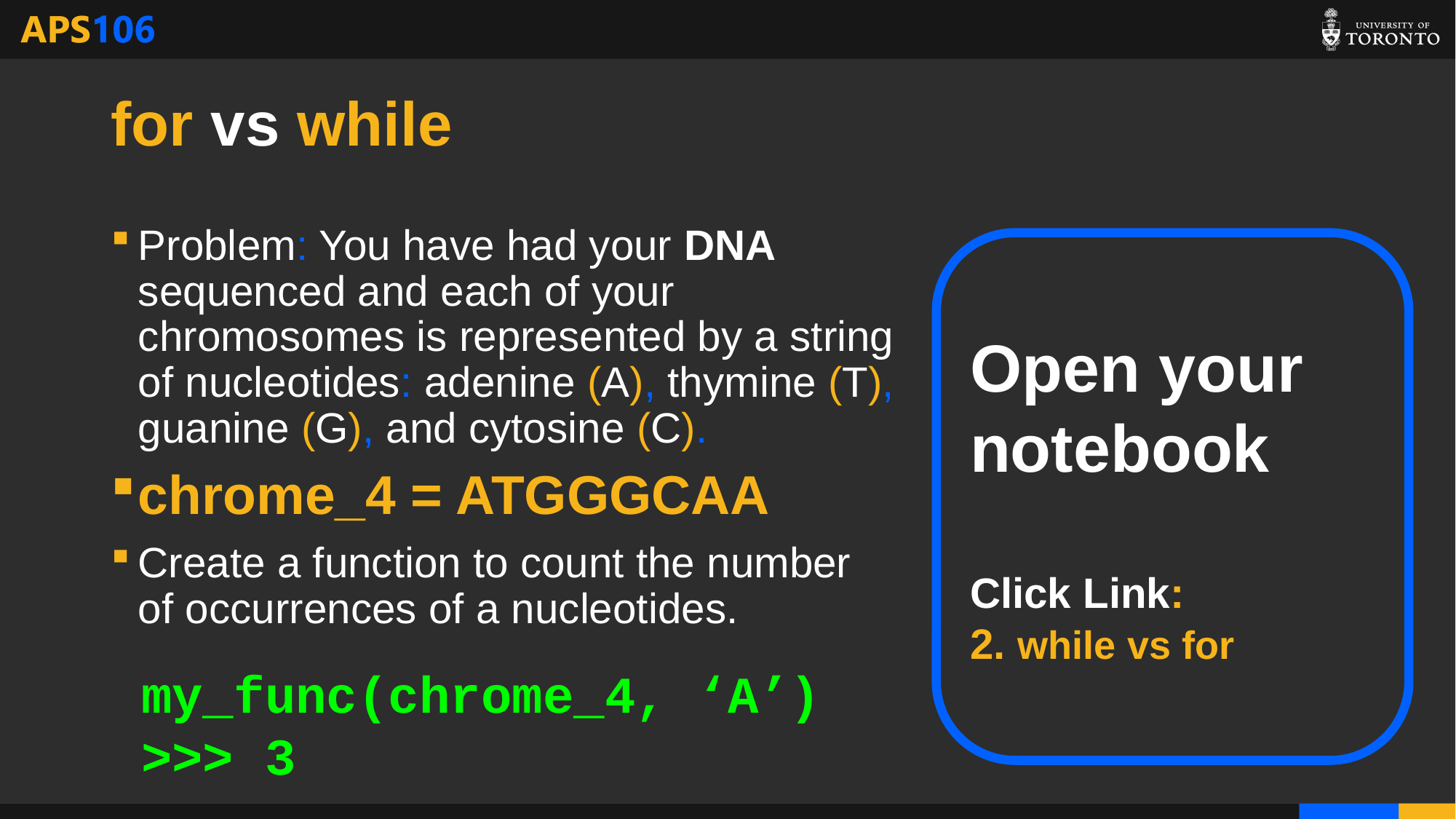

# for vs while
Problem: You have had your DNA sequenced and each of your chromosomes is represented by a string of nucleotides: adenine (A), thymine (T), guanine (G), and cytosine (C).
chrome_4 = ATGGGCAA
Create a function to count the number of occurrences of a nucleotides.

Open your notebook

Click Link:
2. while vs for
my_func(chrome_4, ‘A’)
>>> 3